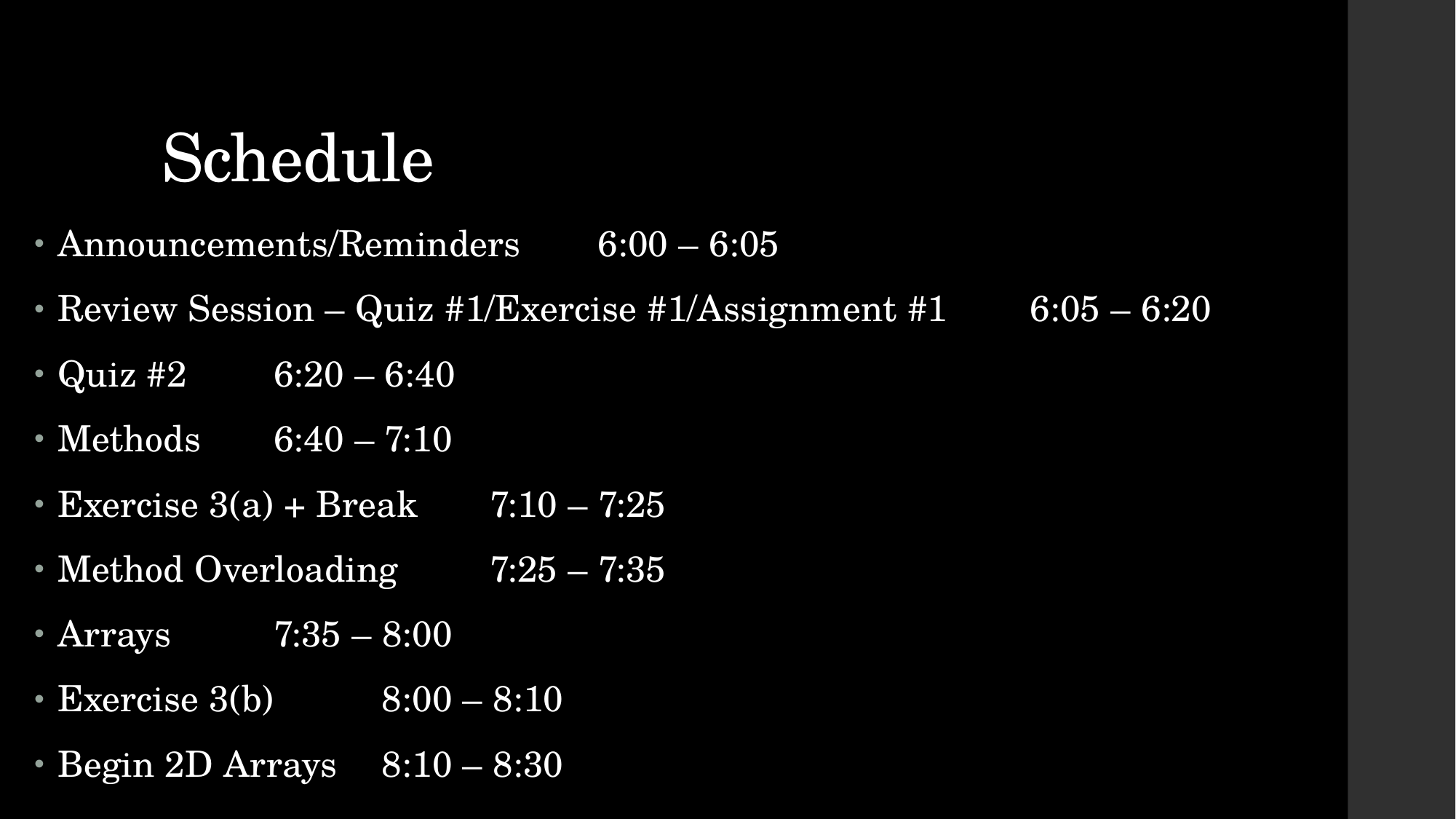

# Schedule
Announcements/Reminders						6:00 – 6:05
Review Session – Quiz #1/Exercise #1/Assignment #1			6:05 – 6:20
Quiz #2									6:20 – 6:40
Methods									6:40 – 7:10
Exercise 3(a) + Break							7:10 – 7:25
Method Overloading							7:25 – 7:35
Arrays									7:35 – 8:00
Exercise 3(b)								8:00 – 8:10
Begin 2D Arrays								8:10 – 8:30